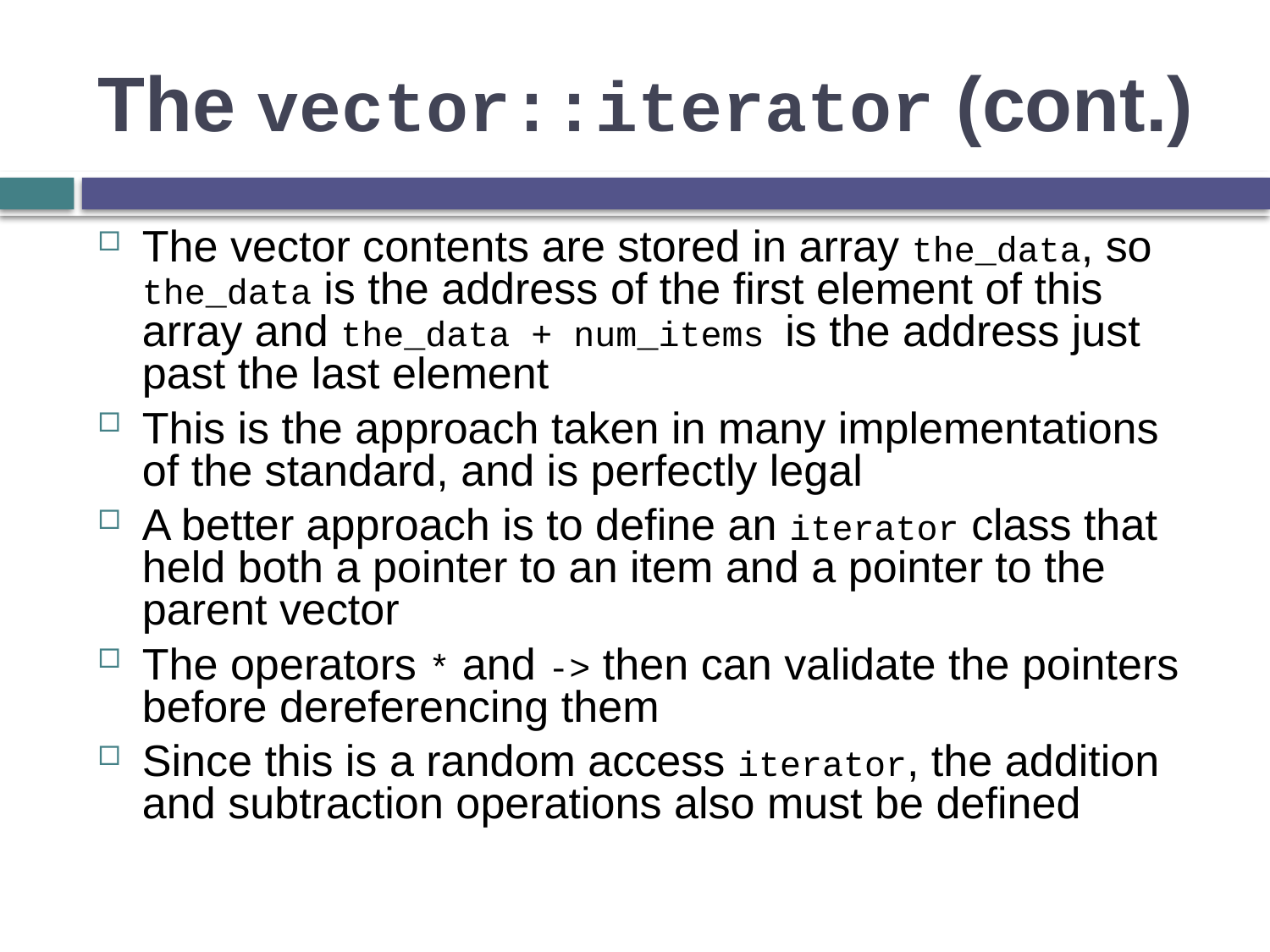

# The vector::iterator (cont.)
The vector contents are stored in array the_data, so the_data is the address of the first element of this array and the_data + num_items is the address just past the last element
This is the approach taken in many implementations of the standard, and is perfectly legal
A better approach is to define an iterator class that held both a pointer to an item and a pointer to the parent vector
The operators * and -> then can validate the pointers before dereferencing them
Since this is a random access iterator, the addition and subtraction operations also must be defined